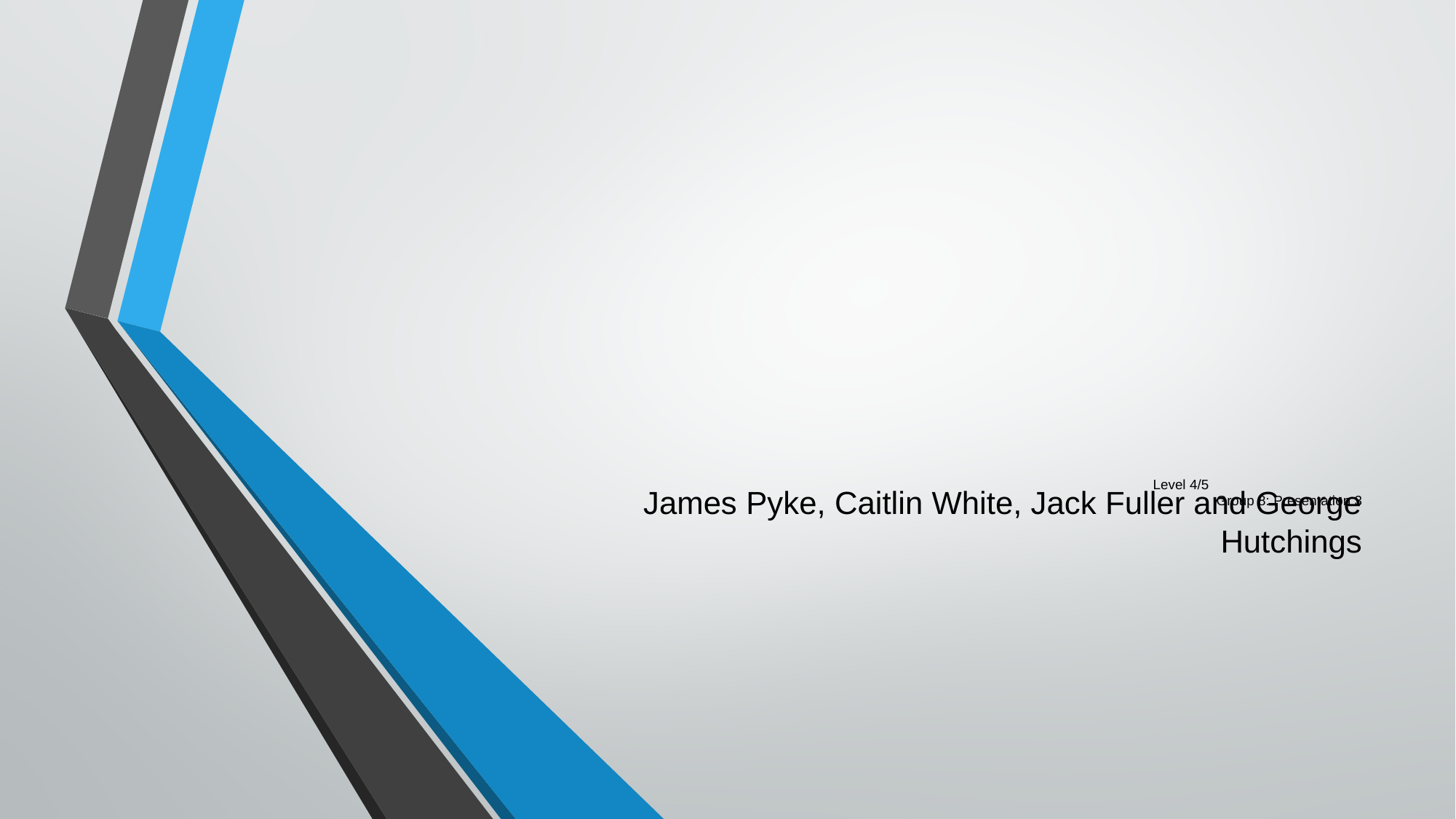

# Level 4/5 Group 8: Presentation 3
James Pyke, Caitlin White, Jack Fuller and George Hutchings